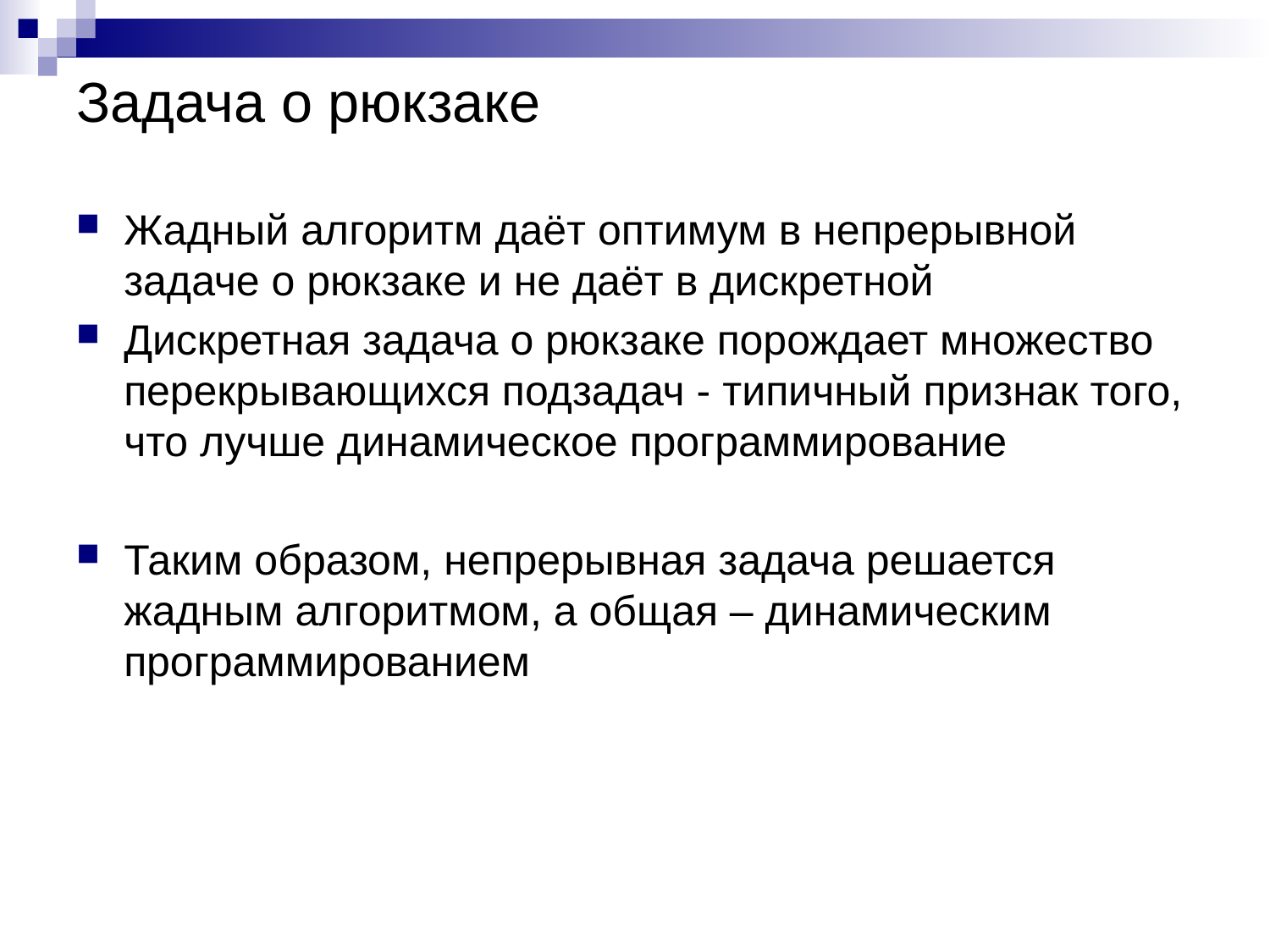

# Задача о рюкзаке
Жадный алгоритм даёт оптимум в непрерывной задаче о рюкзаке и не даёт в дискретной
Дискретная задача о рюкзаке порождает множество перекрывающихся подзадач ‑ типичный признак того, что лучше динамическое программирование

Таким образом, непрерывная задача решается жадным алгоритмом, а общая – динамическим программированием